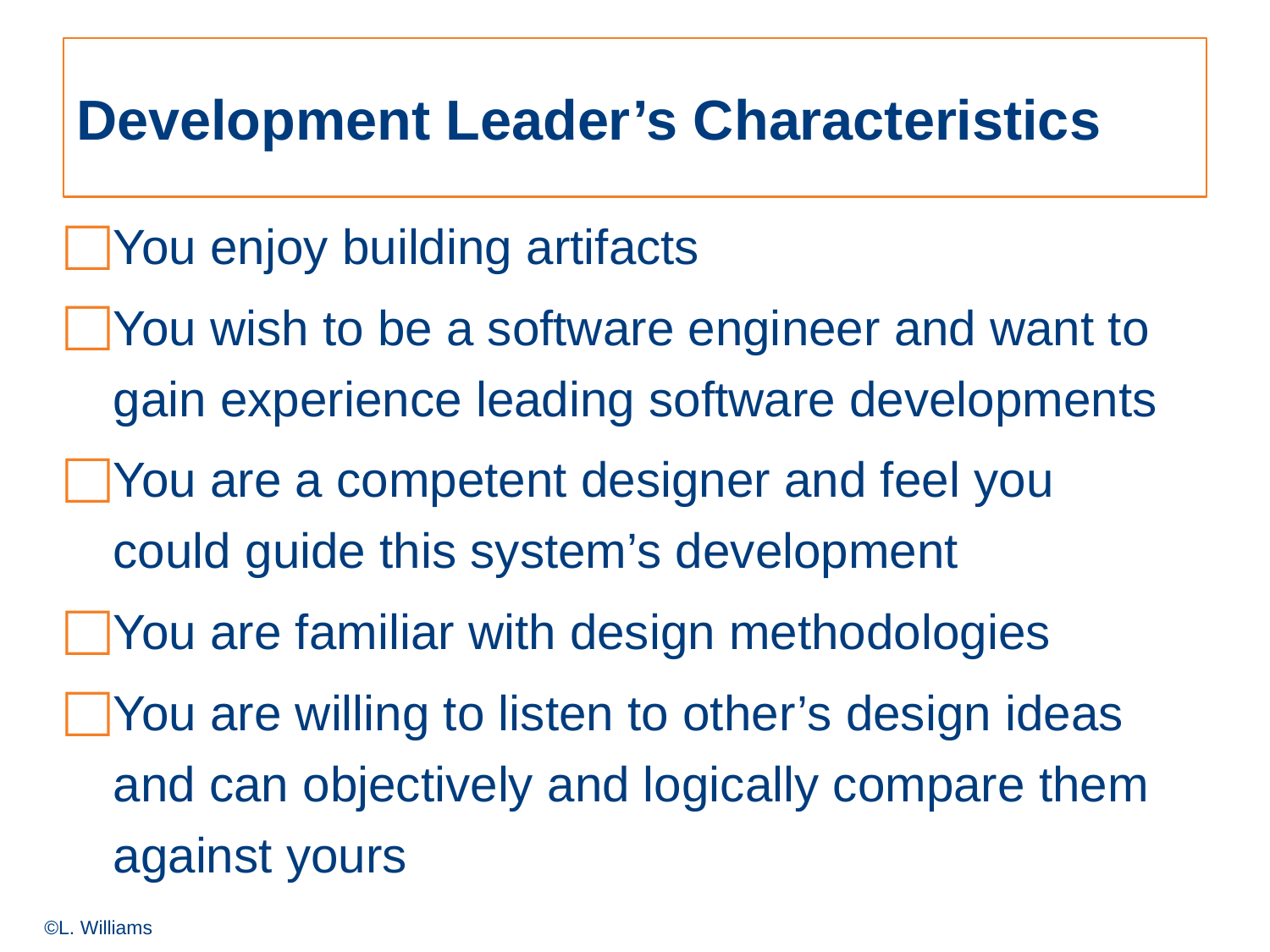

# Development Leader’s Characteristics
You enjoy building artifacts
You wish to be a software engineer and want to gain experience leading software developments
You are a competent designer and feel you could guide this system’s development
You are familiar with design methodologies
You are willing to listen to other’s design ideas and can objectively and logically compare them against yours
©L. Williams